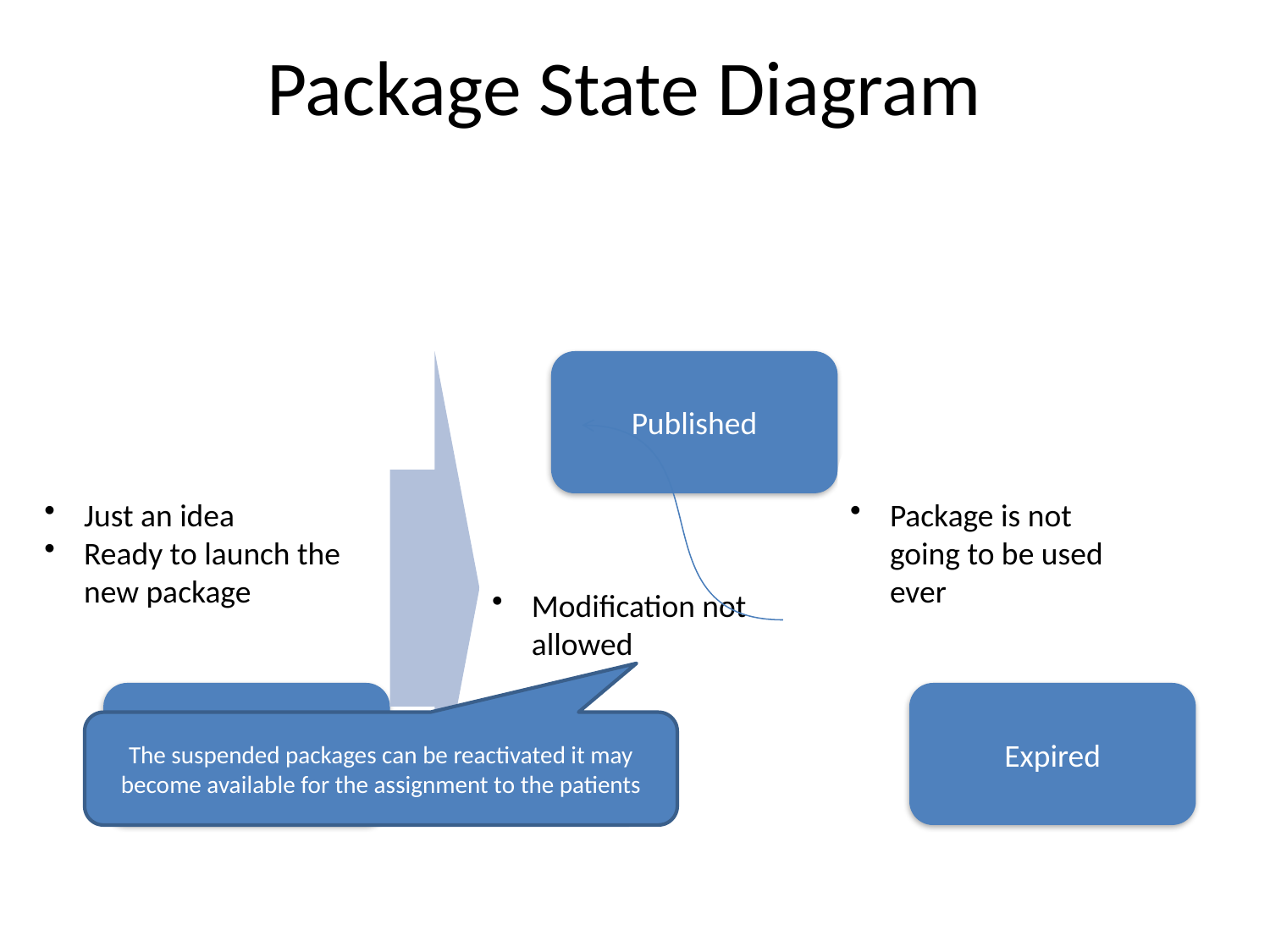

# Package State Diagram
Concept
Just an idea
Ready to launch the new package
Suspended
Expired
Package is not going to be used ever
Published
Modification not allowed
The suspended packages can be reactivated it may become available for the assignment to the patients